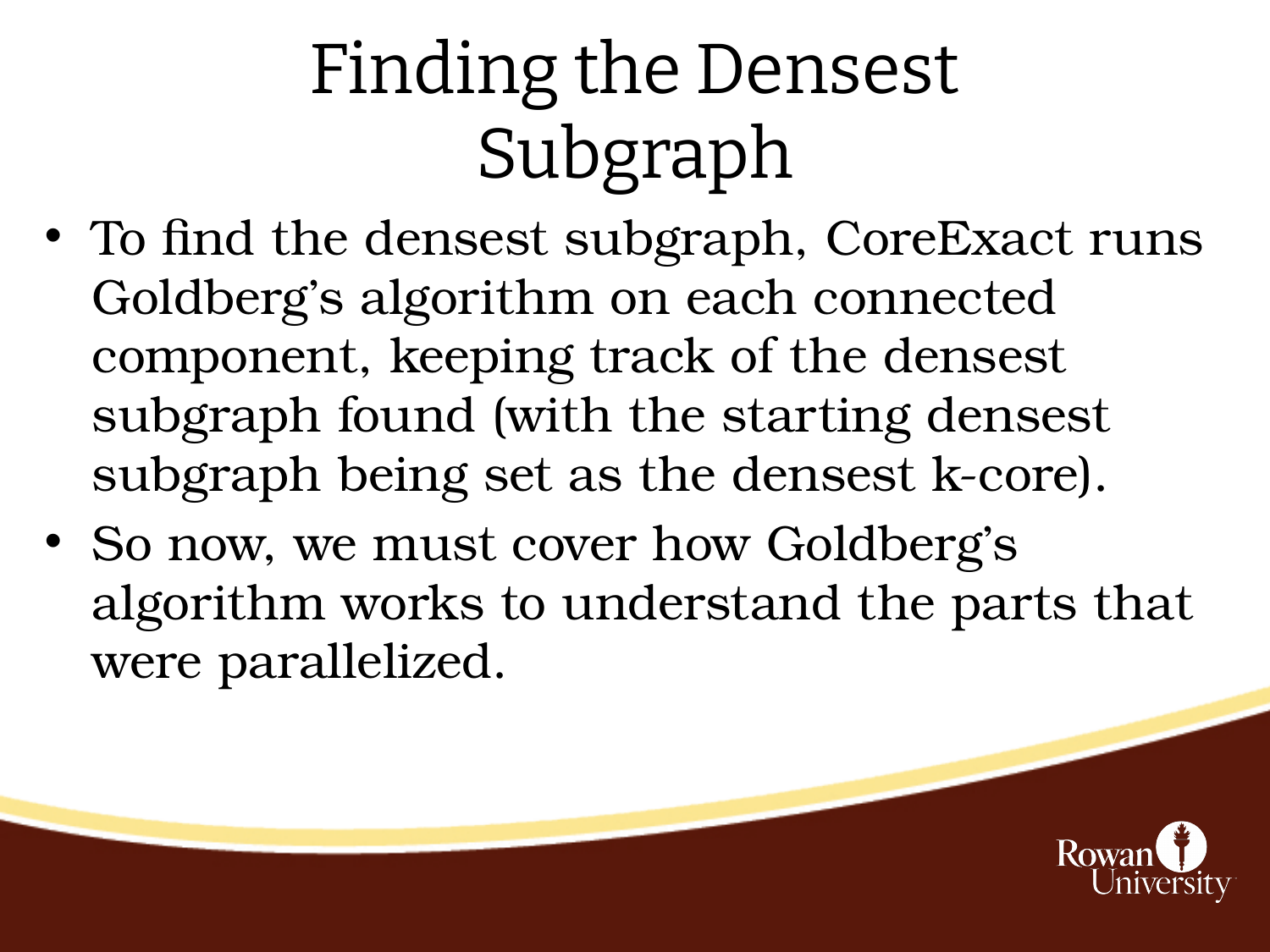

Finding the Densest Subgraph
To find the densest subgraph, CoreExact runs Goldberg’s algorithm on each connected component, keeping track of the densest subgraph found (with the starting densest subgraph being set as the densest k-core).
So now, we must cover how Goldberg’s algorithm works to understand the parts that were parallelized.